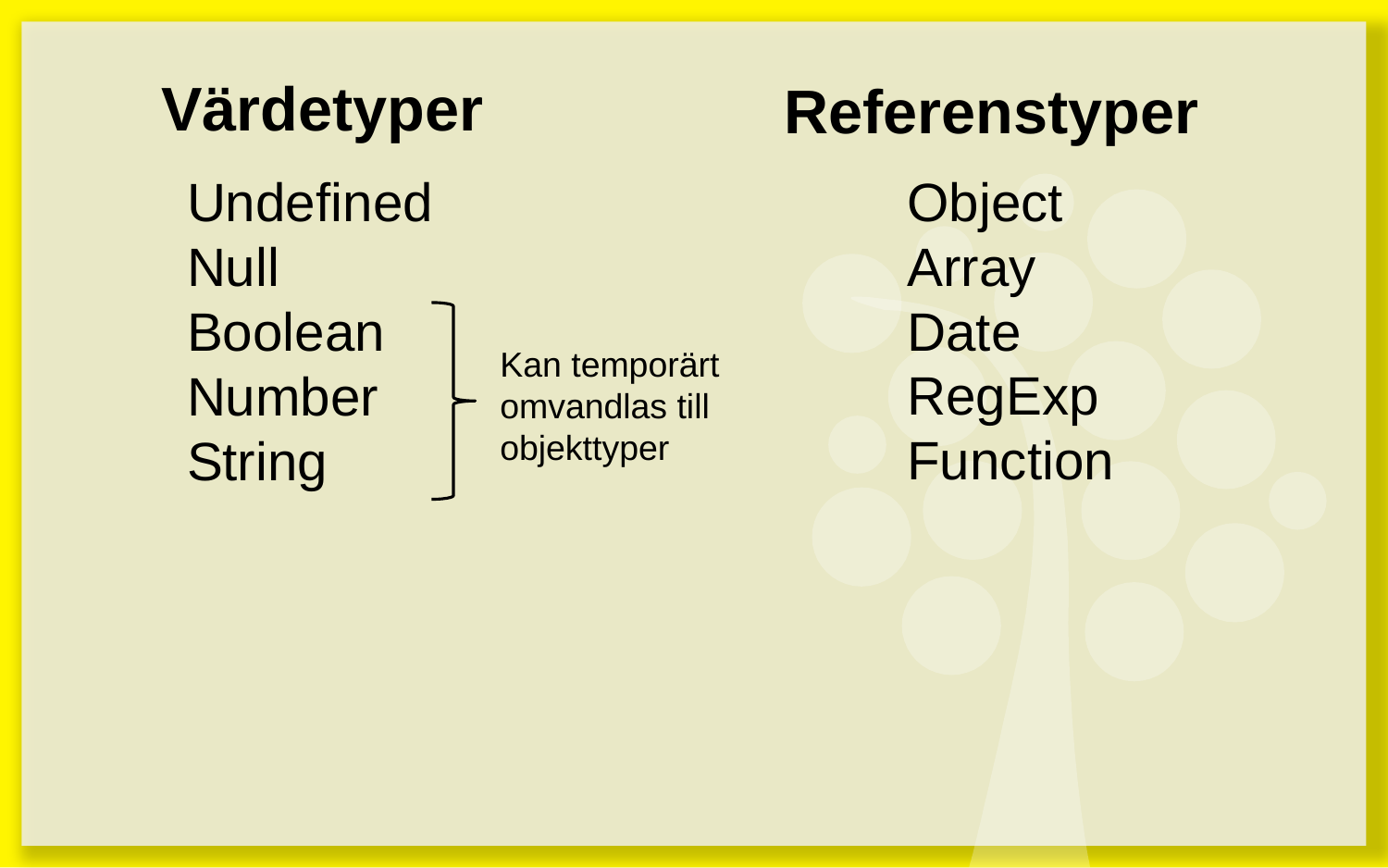

Värdetyper
Referenstyper
Undefined
Null
Boolean
Number
String

Object
Array
Date
RegExp
Function

Kan temporärt omvandlas till objekttyper